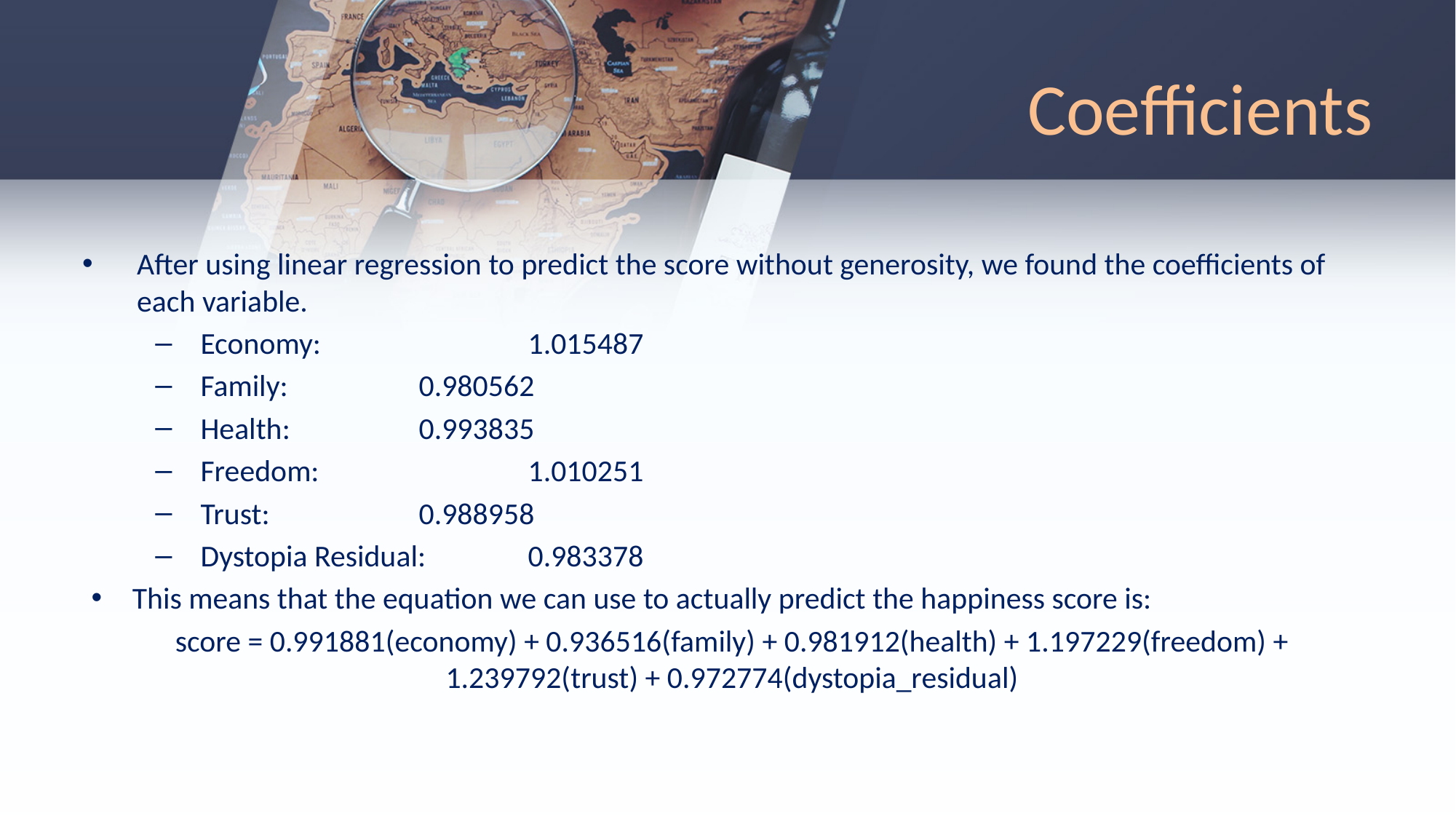

# Coefficients
After using linear regression to predict the score without generosity, we found the coefficients of each variable.
Economy: 		1.015487
Family:		0.980562
Health:		0.993835
Freedom:		1.010251
Trust:		0.988958
Dystopia Residual:	0.983378
This means that the equation we can use to actually predict the happiness score is:
score = 0.991881(economy) + 0.936516(family) + 0.981912(health) + 1.197229(freedom) + 1.239792(trust) + 0.972774(dystopia_residual)